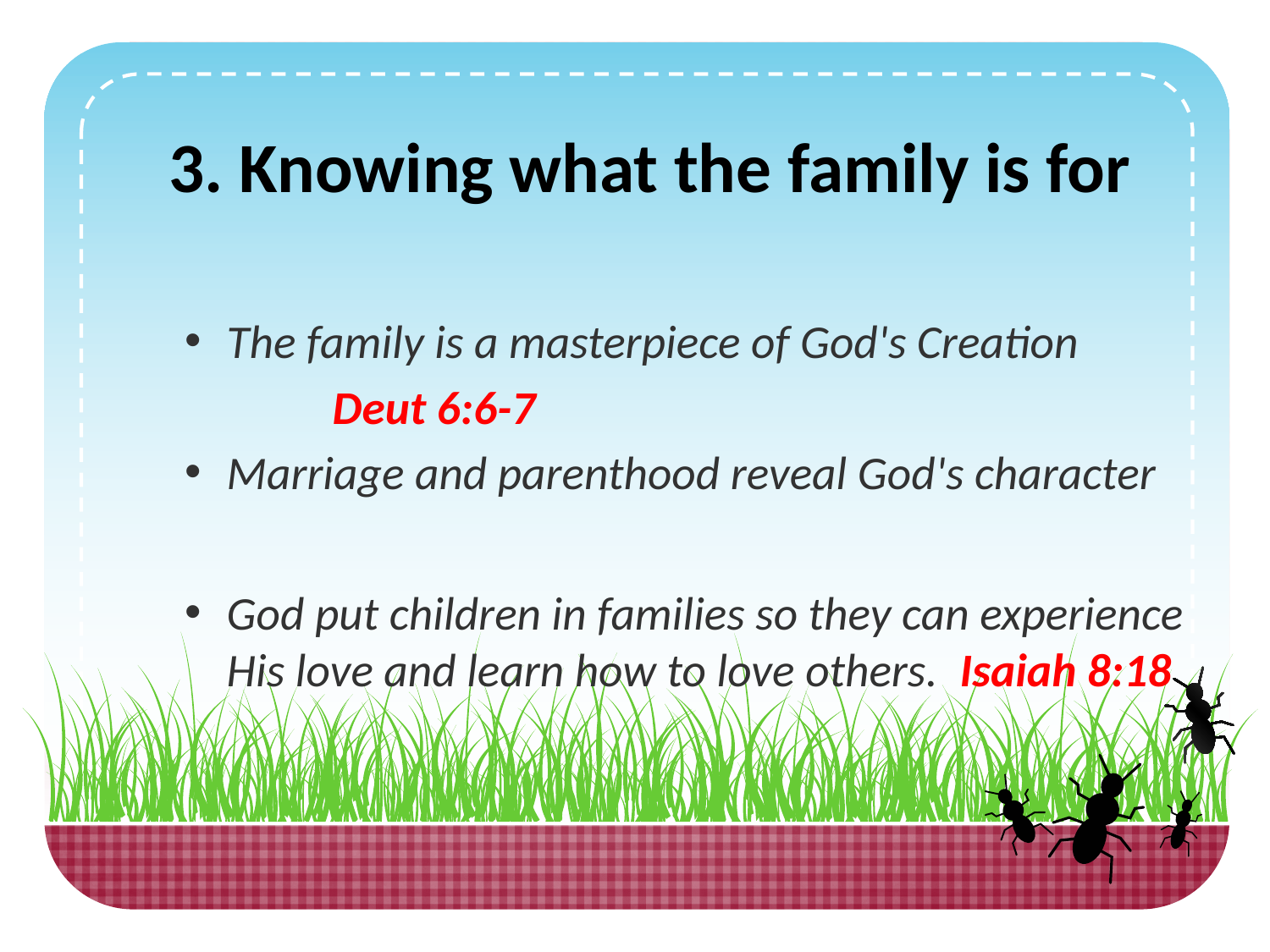

The family is a masterpiece of God's Creation
						          Deut 6:6-7
Marriage and parenthood reveal God's character

God put children in families so they can experience His love and learn how to love others.  Isaiah 8:18

3. Knowing what the family is for